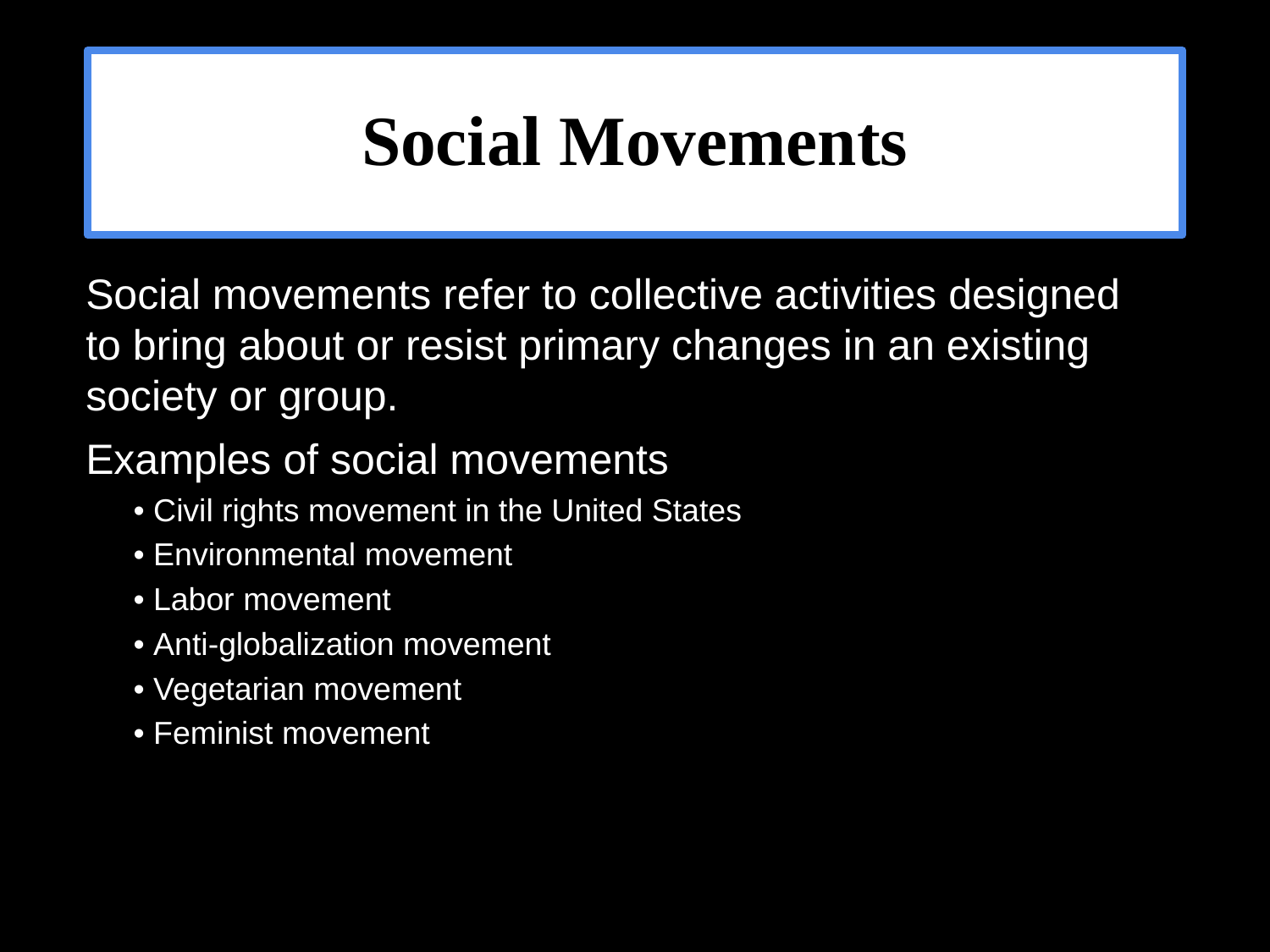

# Social Movements
Social movements refer to collective activities designed to bring about or resist primary changes in an existing society or group.
Examples of social movements
• Civil rights movement in the United States
• Environmental movement
• Labor movement
• Anti-globalization movement
• Vegetarian movement
• Feminist movement